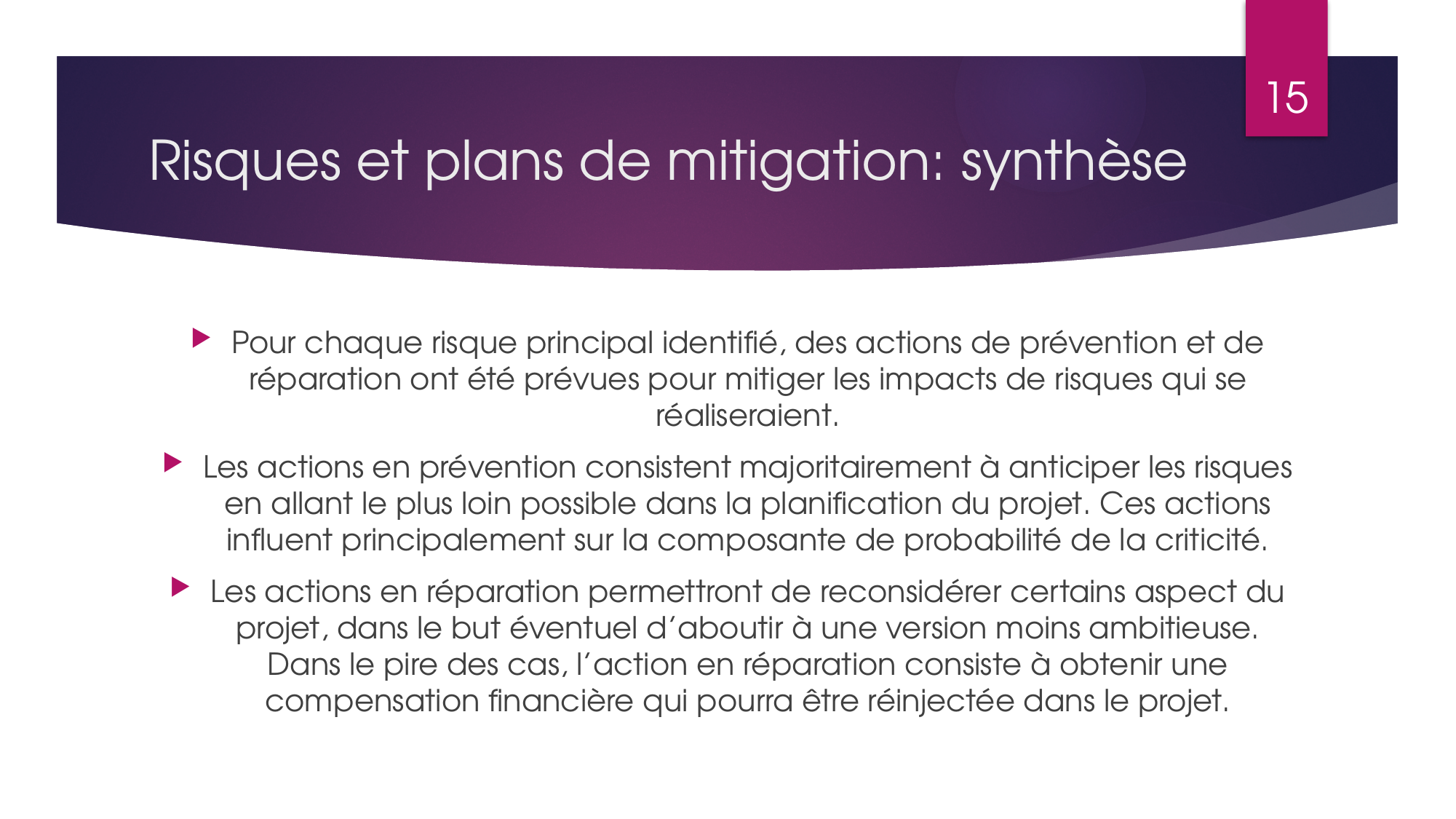

15
# Risques et plans de mitigation: synthèse
Pour chaque risque principal identifié, des actions de prévention et de réparation ont été prévues pour mitiger les impacts de risques qui se réaliseraient.
Les actions en prévention consistent majoritairement à anticiper les risques en allant le plus loin possible dans la planification du projet. Ces actions influent principalement sur la composante de probabilité de la criticité.
Les actions en réparation permettront de reconsidérer certains aspect du projet, dans le but éventuel d’aboutir à une version moins ambitieuse. Dans le pire des cas, l’action en réparation consiste à obtenir une compensation financière qui pourra être réinjectée dans le projet.